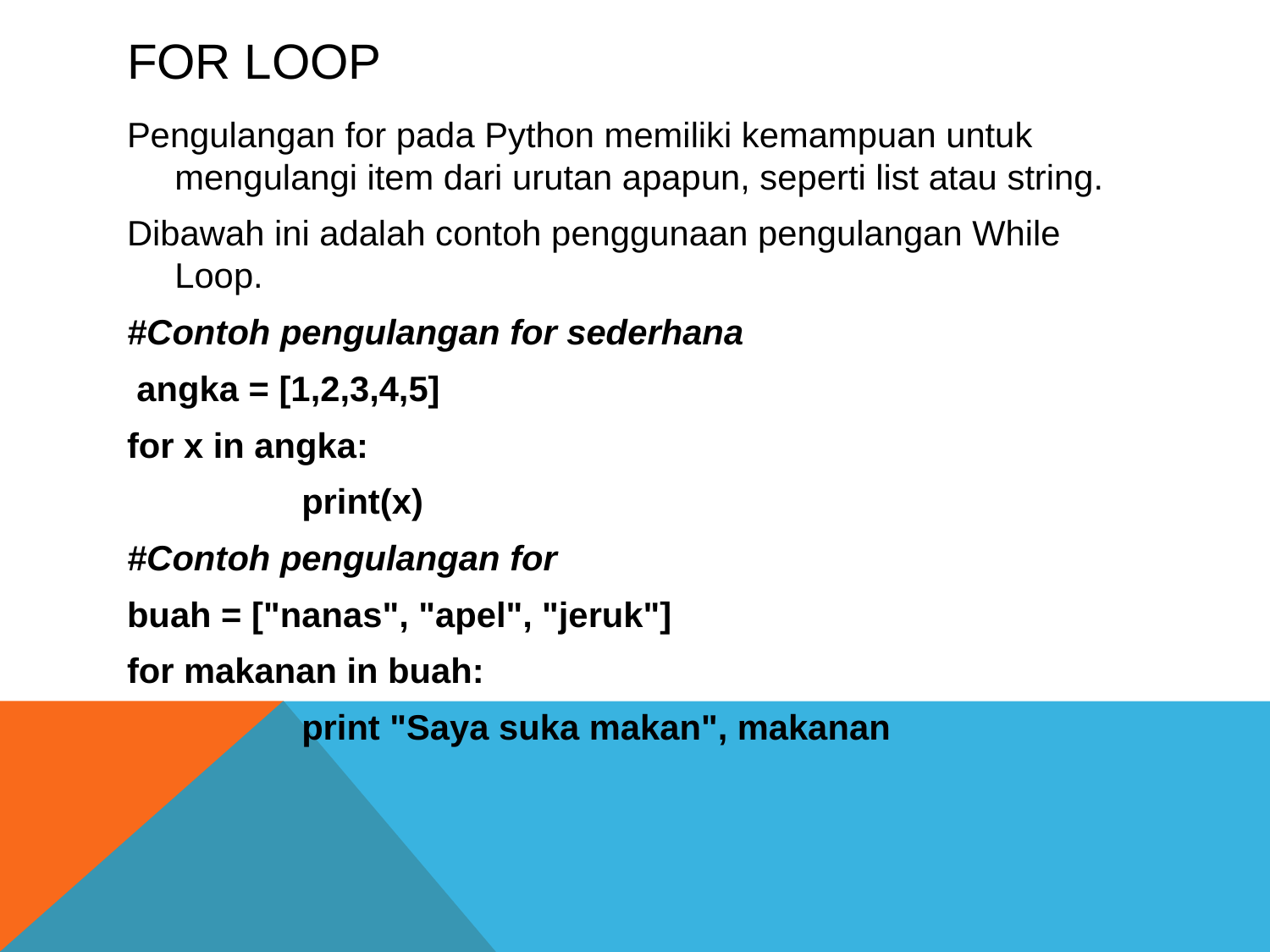

# For Loop
Pengulangan for pada Python memiliki kemampuan untuk mengulangi item dari urutan apapun, seperti list atau string.
Dibawah ini adalah contoh penggunaan pengulangan While Loop.
#Contoh pengulangan for sederhana
 angka = [1,2,3,4,5]
for x in angka:
		print(x)
#Contoh pengulangan for
buah = ["nanas", "apel", "jeruk"]
for makanan in buah:
		print "Saya suka makan", makanan